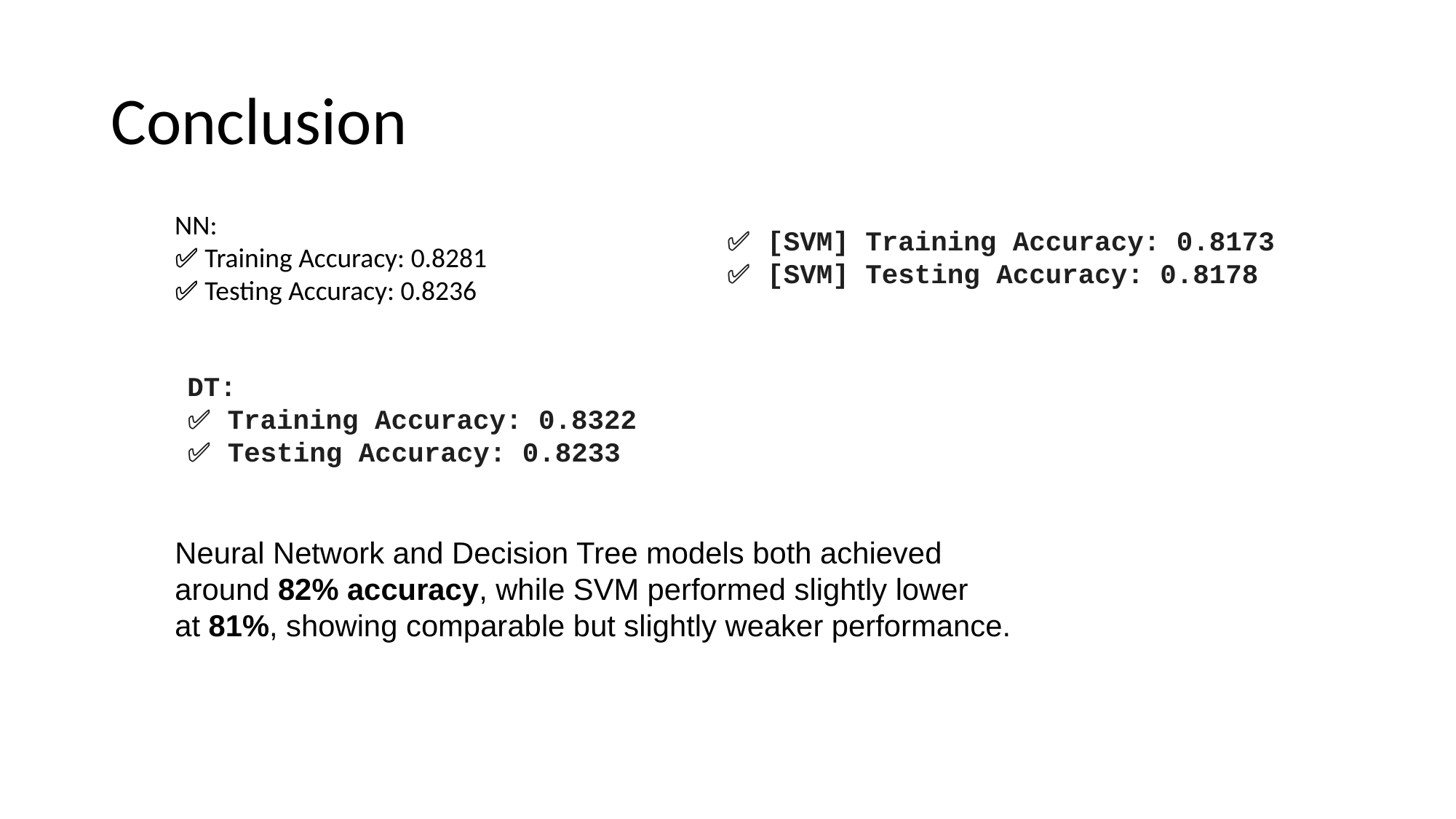

# Conclusion
NN:
✅ Training Accuracy: 0.8281
✅ Testing Accuracy: 0.8236
✅ [SVM] Training Accuracy: 0.8173
✅ [SVM] Testing Accuracy: 0.8178
DT:
✅ Training Accuracy: 0.8322
✅ Testing Accuracy: 0.8233
Neural Network and Decision Tree models both achieved
around 82% accuracy, while SVM performed slightly lower
at 81%, showing comparable but slightly weaker performance.